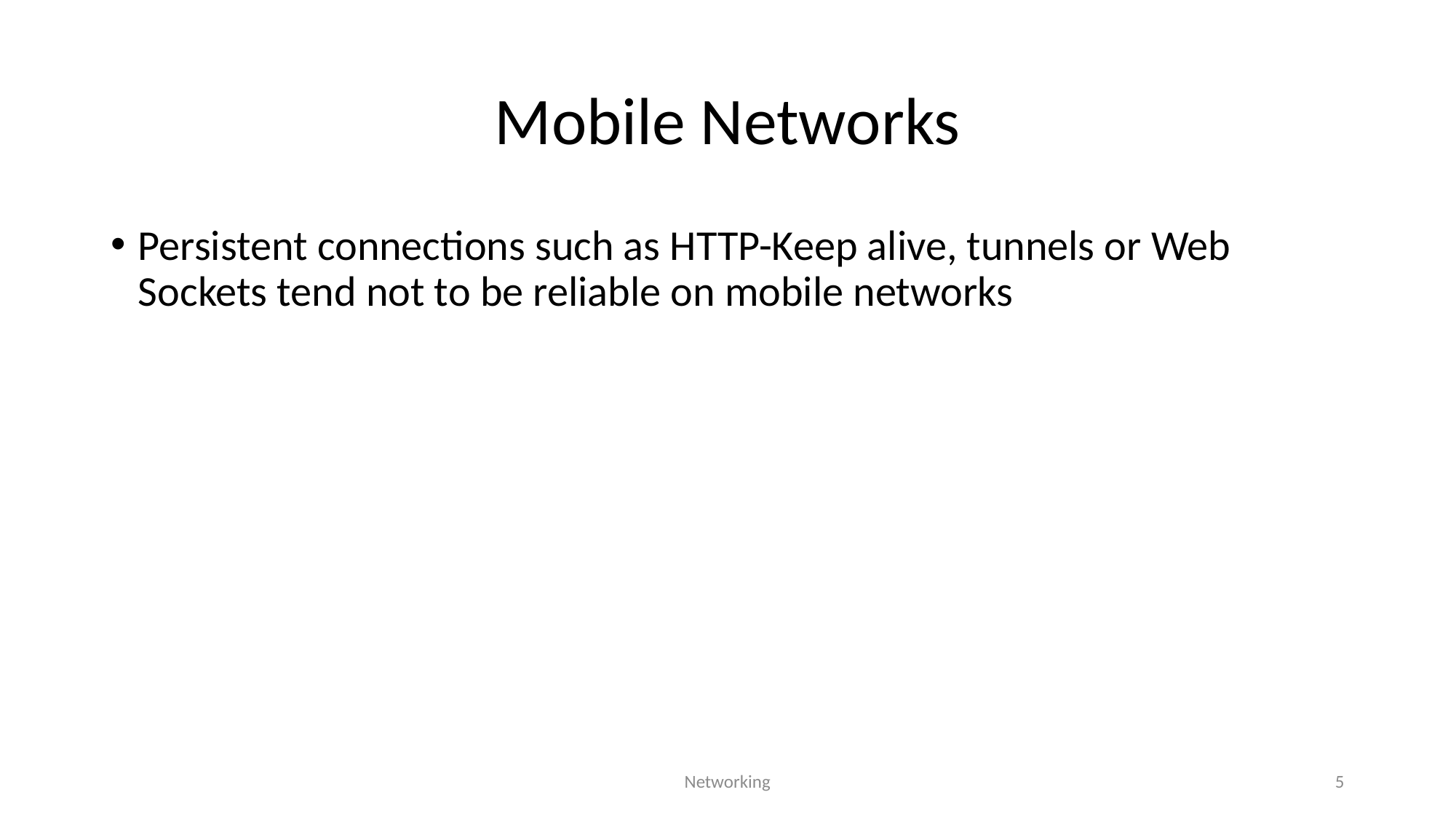

# Mobile Networks
Persistent connections such as HTTP-Keep alive, tunnels or Web Sockets tend not to be reliable on mobile networks
Networking
5